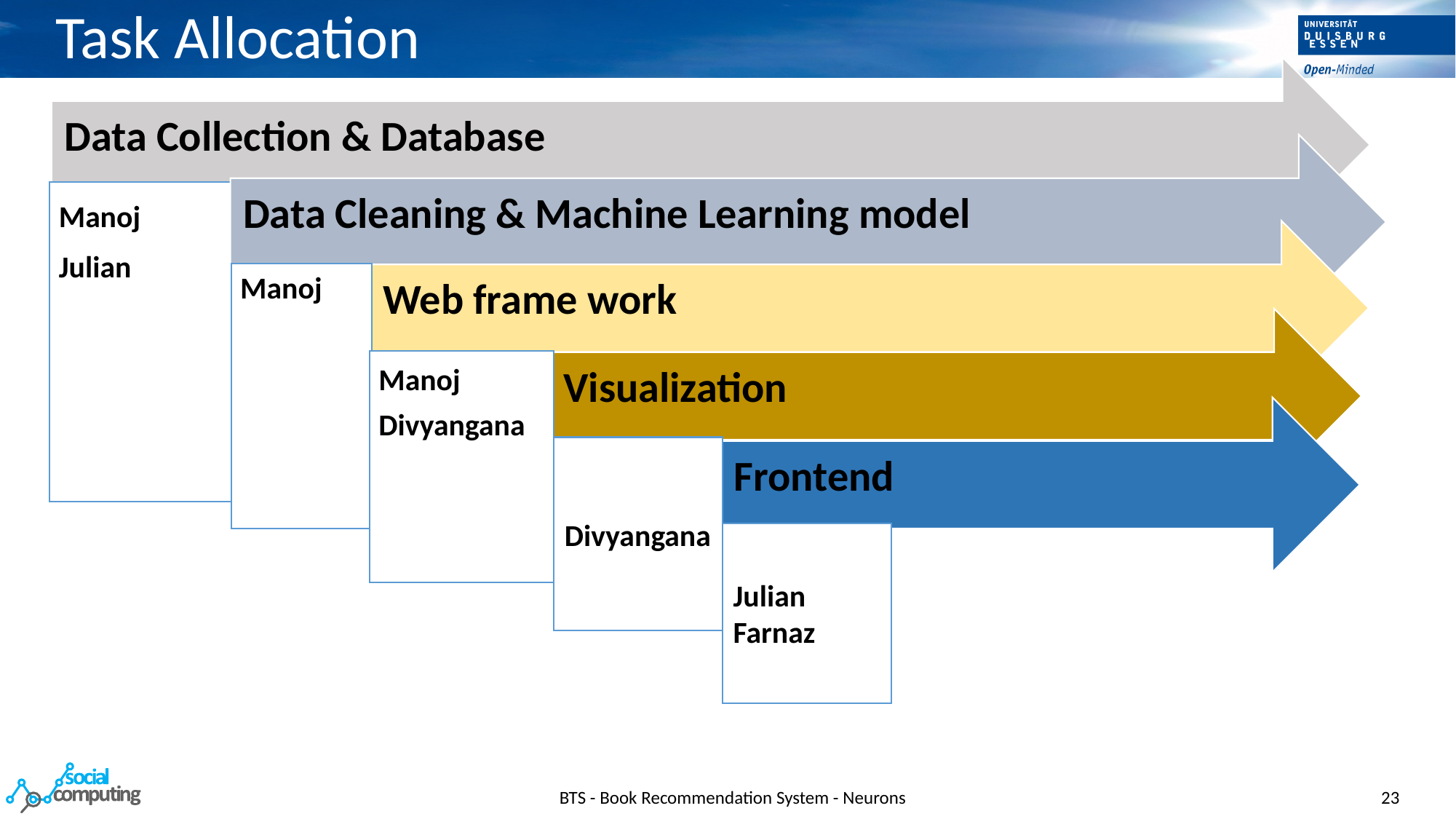

# Task Allocation
Data Collection & Database
Manoj
Julian
Data Cleaning & Machine Learning model
Web frame work
Manoj
Visualization
Frontend
Manoj
Divyangana
Divyangana
Julian
Farnaz
BTS - Book Recommendation System - Neurons
23